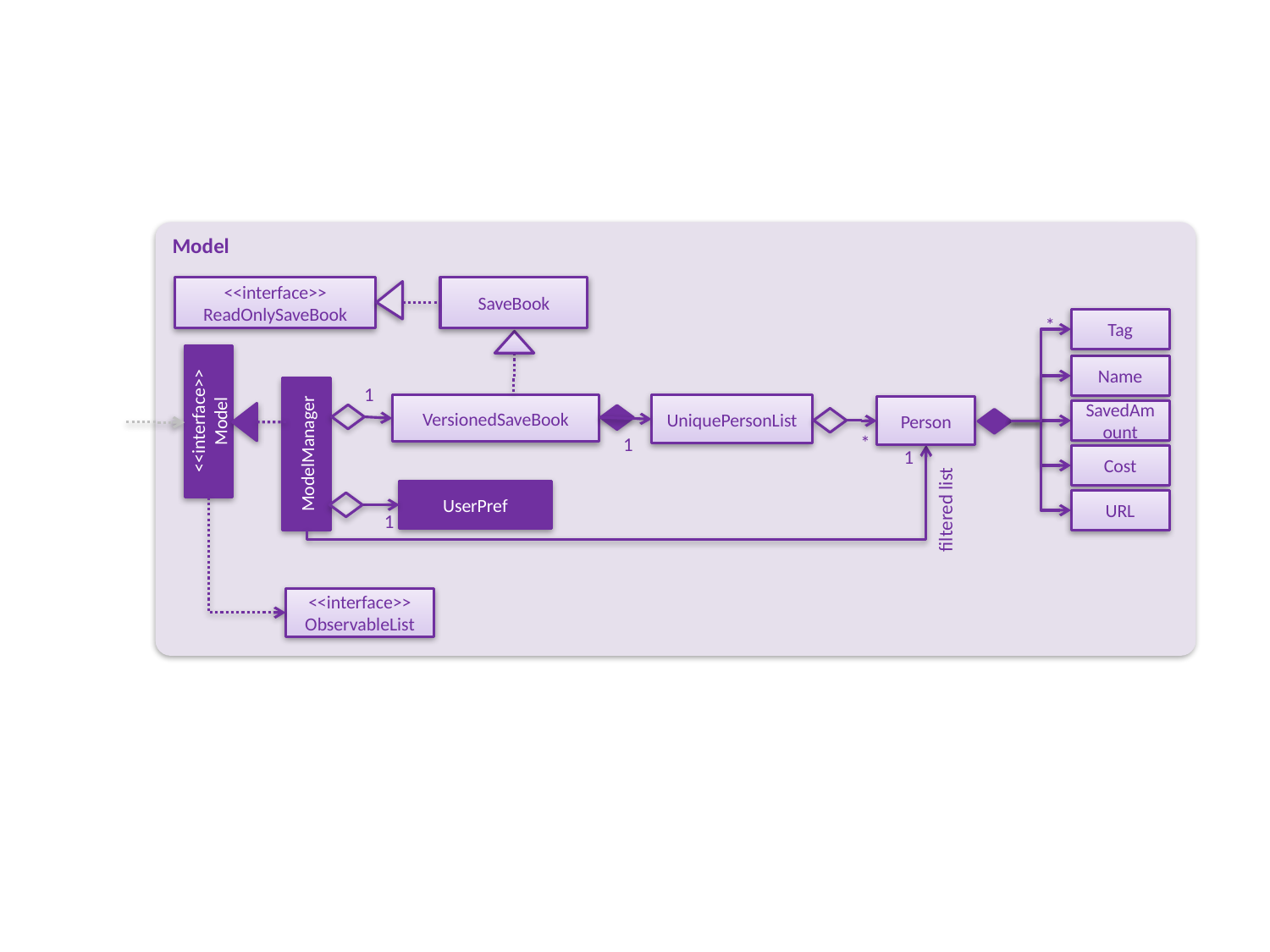

Model
<<interface>>
ReadOnlySaveBook
SaveBook

Tag
*

Name
1
VersionedSaveBook
UniquePersonList
Person
<<interface>>
Model
SavedAmount

ModelManager
*
1
1
Cost
UserPref
URL

filtered list
1
<<interface>>
ObservableList